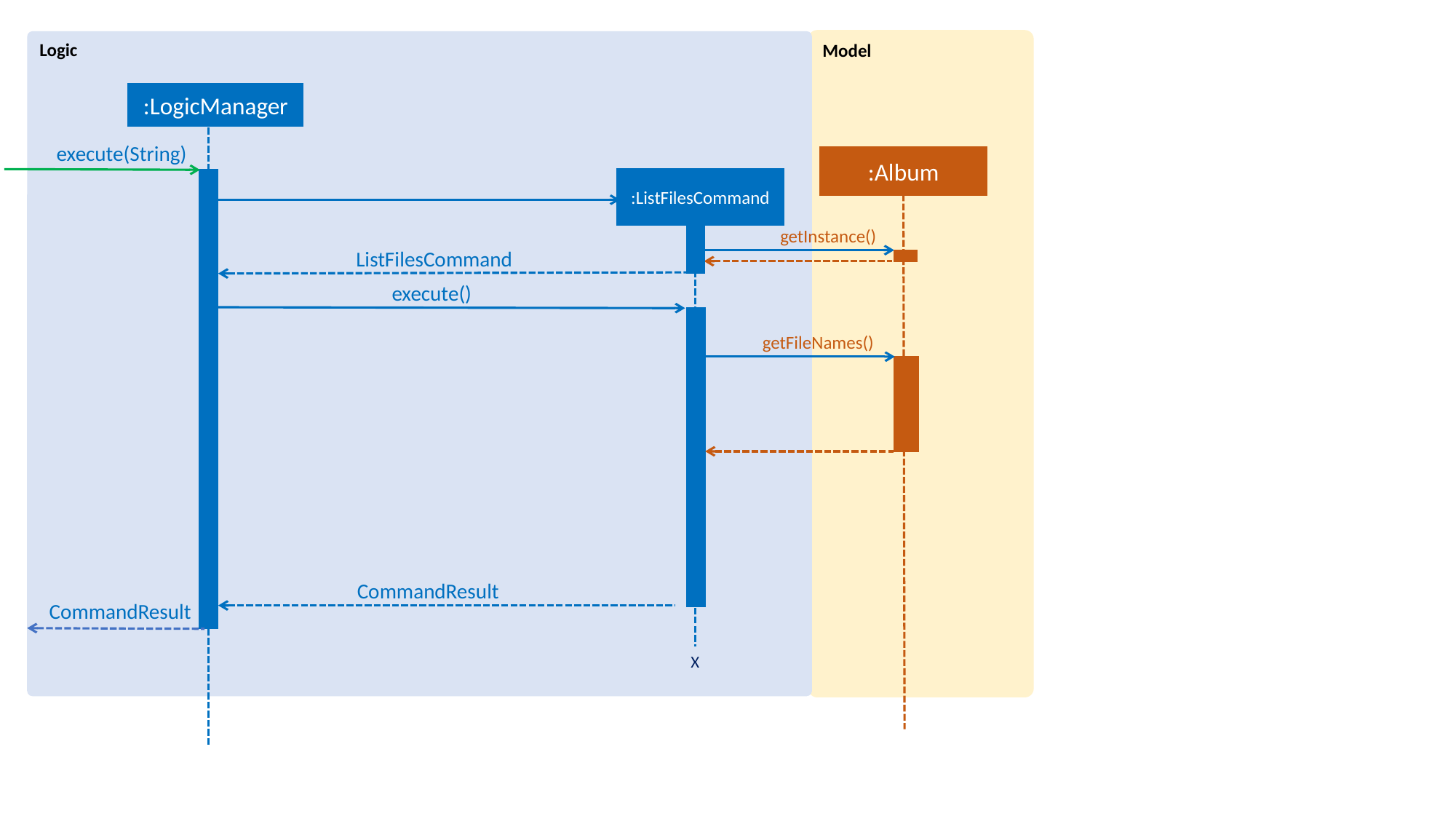

Logic
Model
:LogicManager
execute(String)
:Album

:ListFilesCommand

getInstance()
ListFilesCommand

execute()

getFileNames()

CommandResult
CommandResult
X